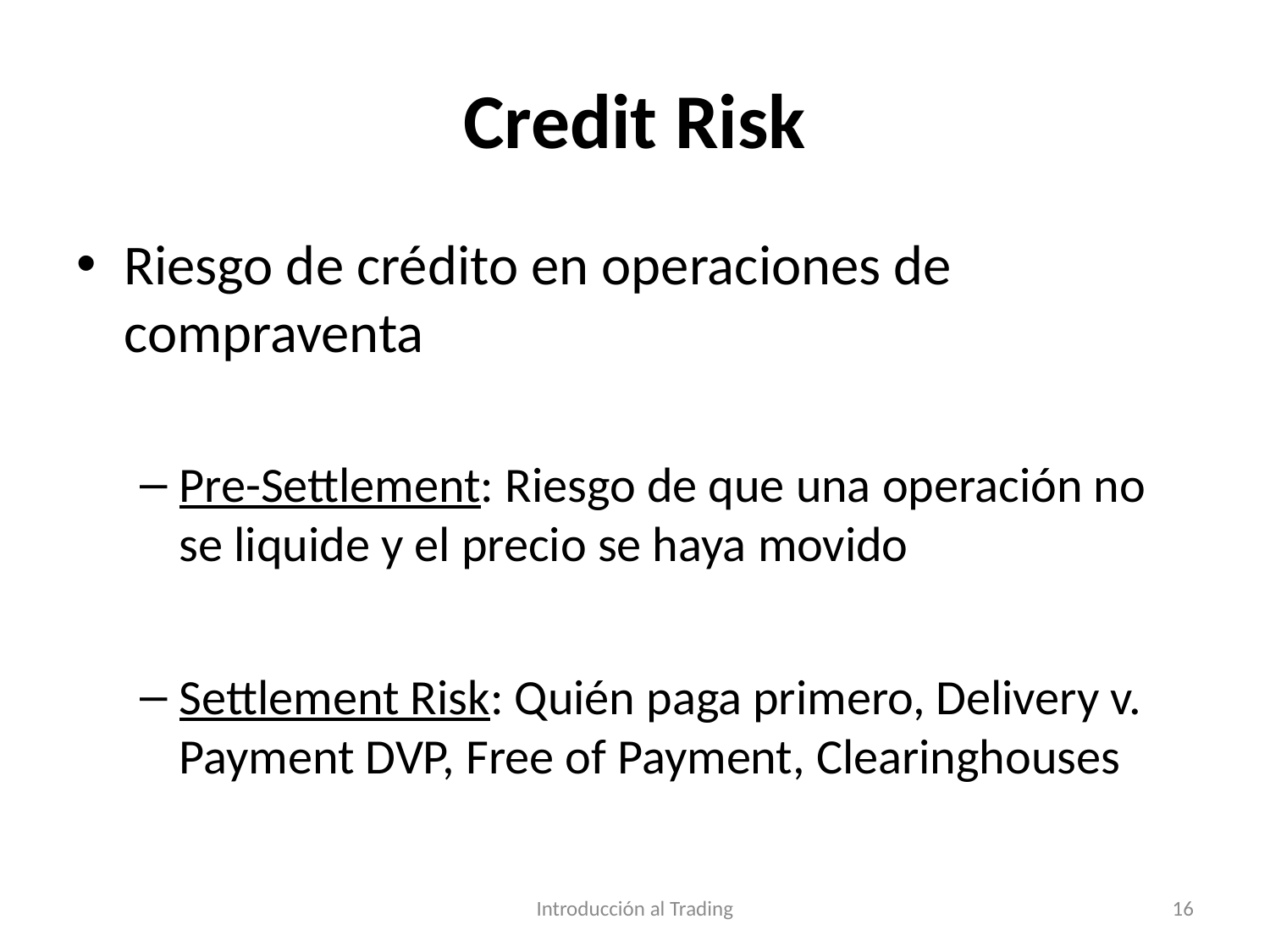

# Credit Risk
Riesgo de crédito en operaciones de compraventa

Pre-Settlement: Riesgo de que una operación no se liquide y el precio se haya movido

Settlement Risk: Quién paga primero, Delivery v. Payment DVP, Free of Payment, Clearinghouses
Introducción al Trading
16